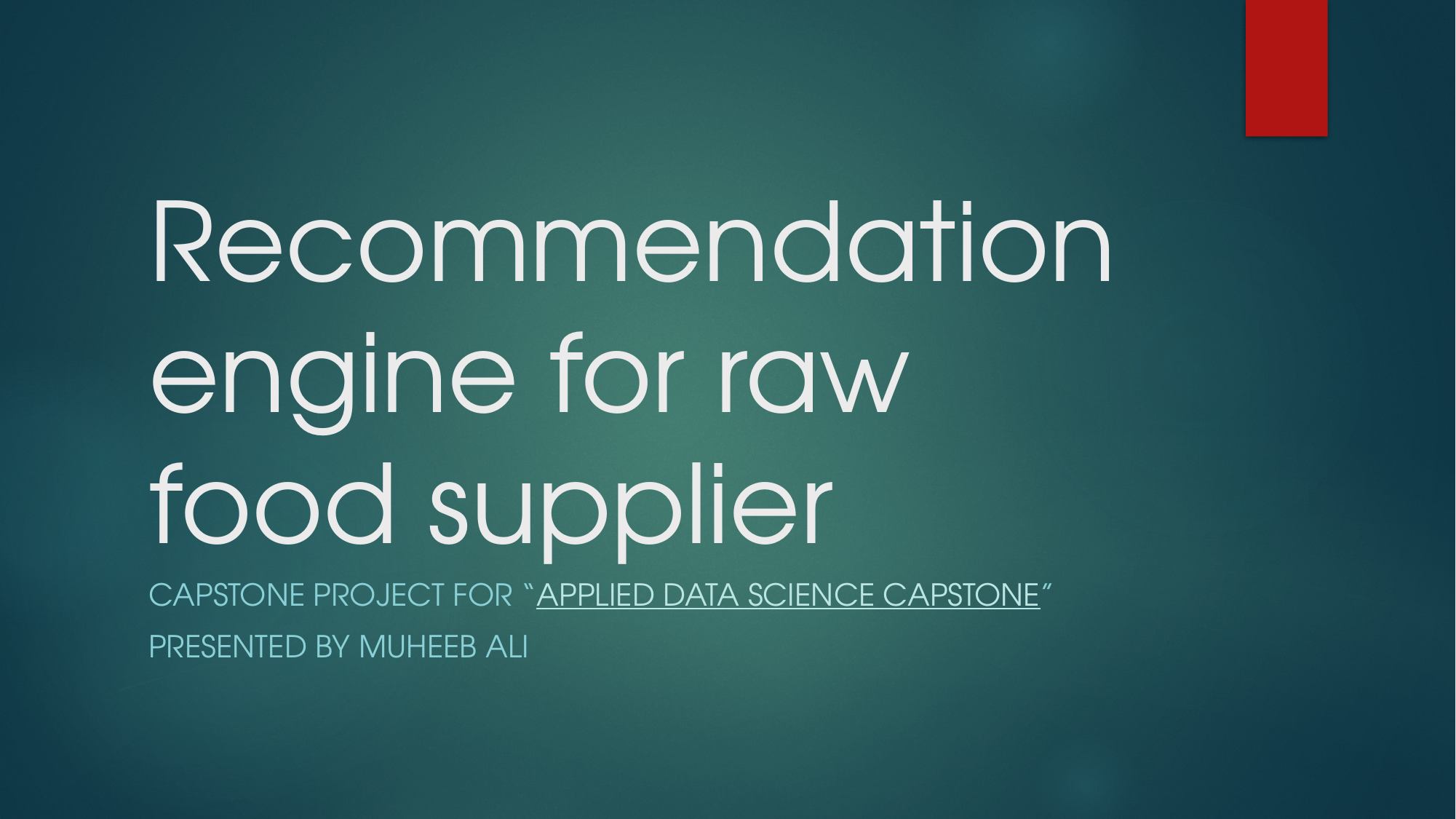

# Recommendation engine for raw food supplier
Capstone project for “Applied Data Science Capstone”
Presented by Muheeb Ali